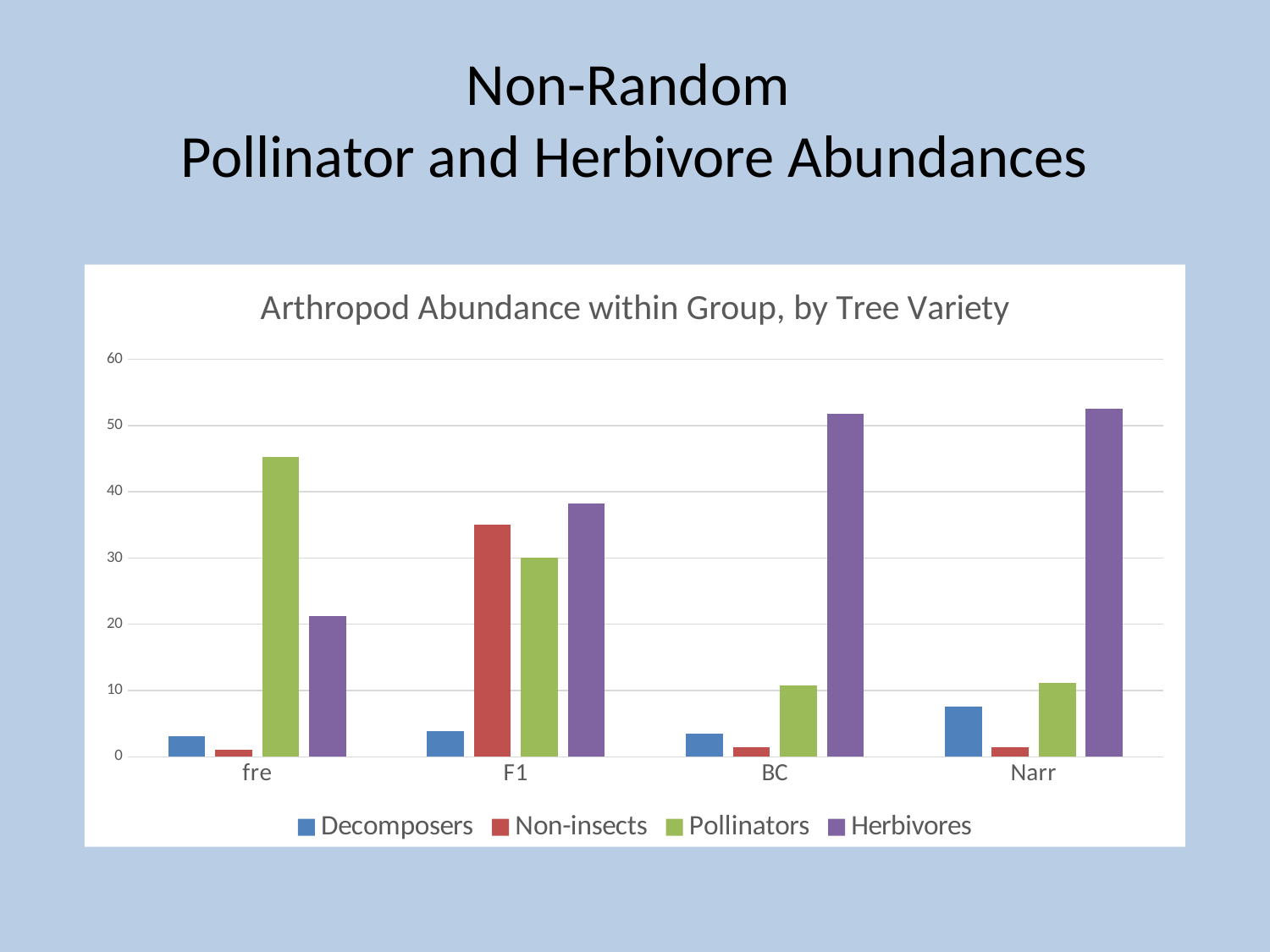

# Non-Random Pollinator and Herbivore Abundances

### Chart: Arthropod Abundance within Group, by Tree Variety

| Category | Decomposers | Non-insects | Pollinators | Herbivores |
|---|---|---|---|---|
| fre | 3.1000000000000005 | 1.1 | 45.300000000000004 | 21.30000000000001 |
| F1 | 3.9 | 35.00000000000001 | 30.0 | 38.300000000000004 |
| BC | 3.5 | 1.4 | 10.8 | 51.80000000000001 |
| Narr | 7.6 | 1.4 | 11.1 | 52.600000000000016 |